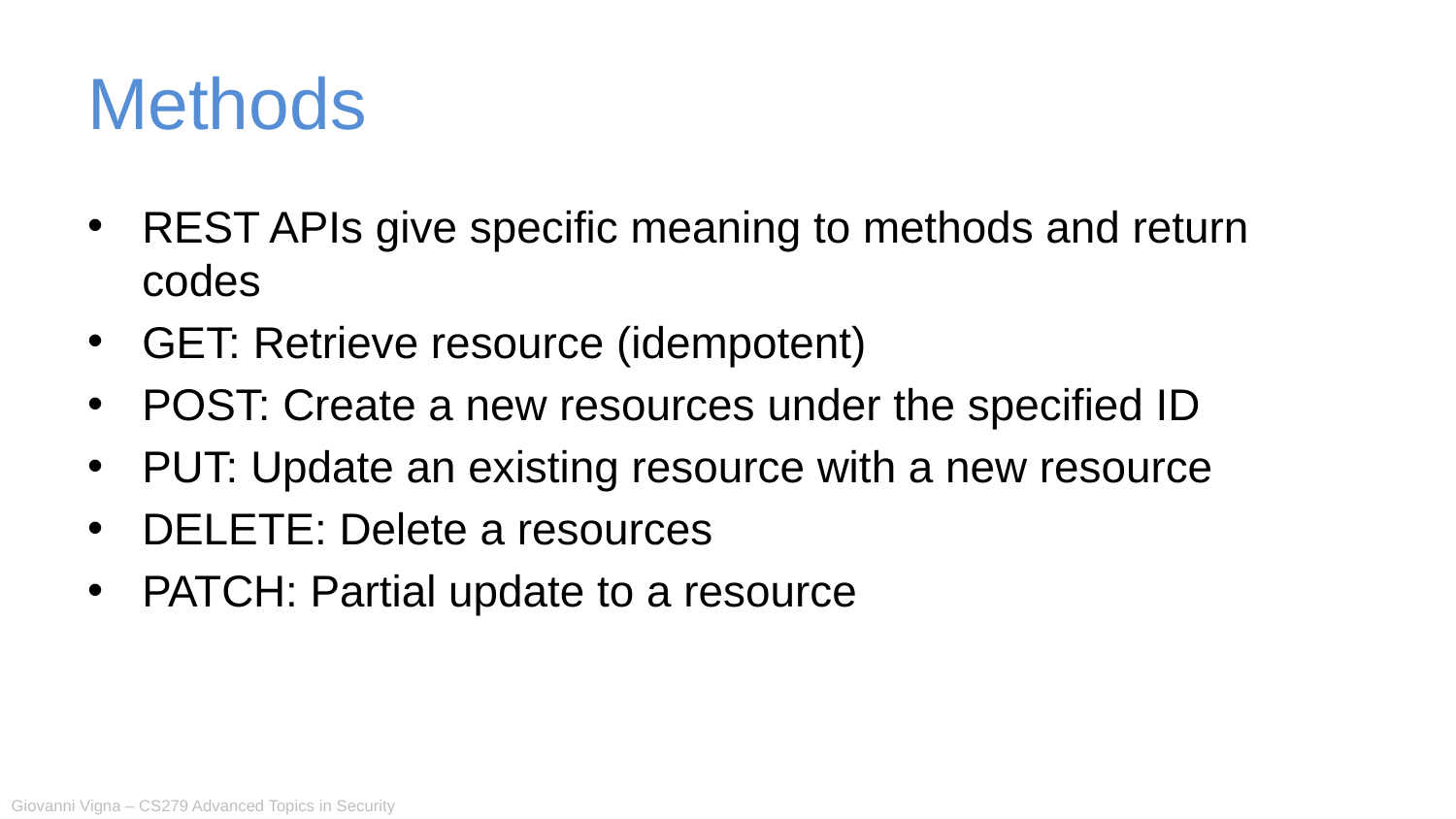

# Methods
REST APIs give specific meaning to methods and return codes
GET: Retrieve resource (idempotent)
POST: Create a new resources under the specified ID
PUT: Update an existing resource with a new resource
DELETE: Delete a resources
PATCH: Partial update to a resource